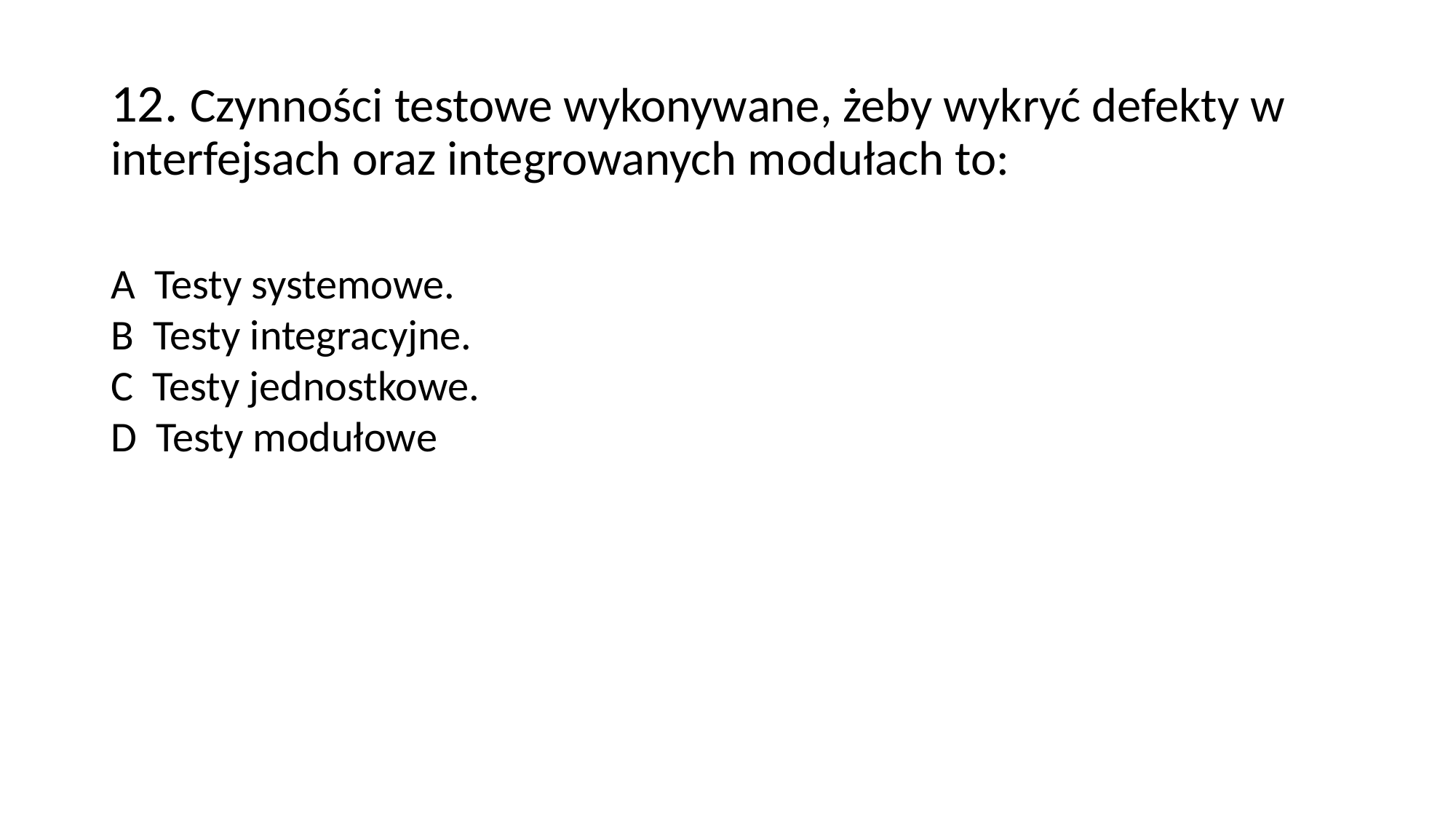

12. Czynności testowe wykonywane, żeby wykryć defekty w interfejsach oraz integrowanych modułach to:

A  Testy systemowe.
B  Testy integracyjne.
C  Testy jednostkowe.
D  Testy modułowe